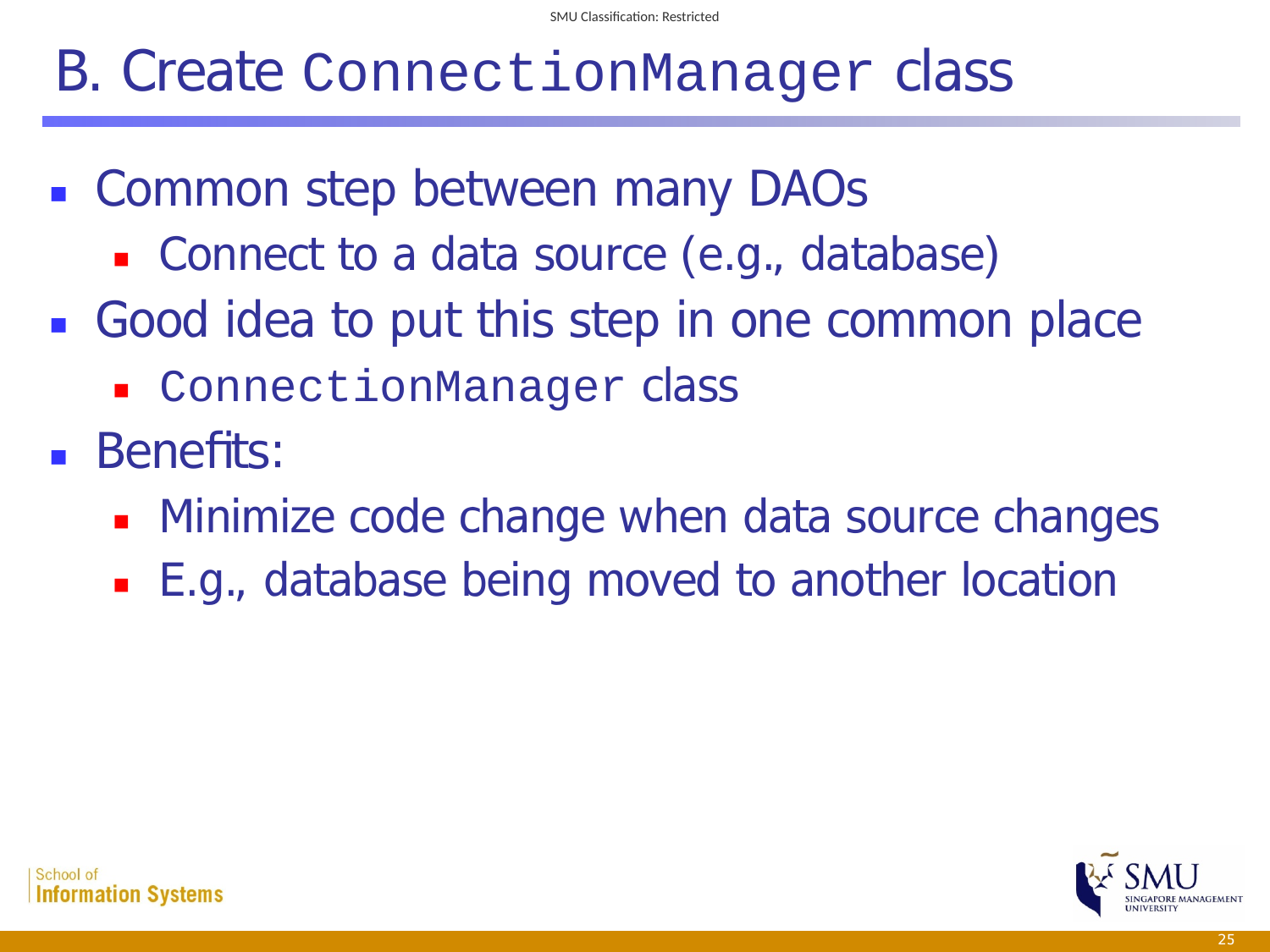

# B. Create ConnectionManager class
Common step between many DAOs
Connect to a data source (e.g., database)
Good idea to put this step in one common place
ConnectionManager class
Benefits:
Minimize code change when data source changes
E.g., database being moved to another location

                        25